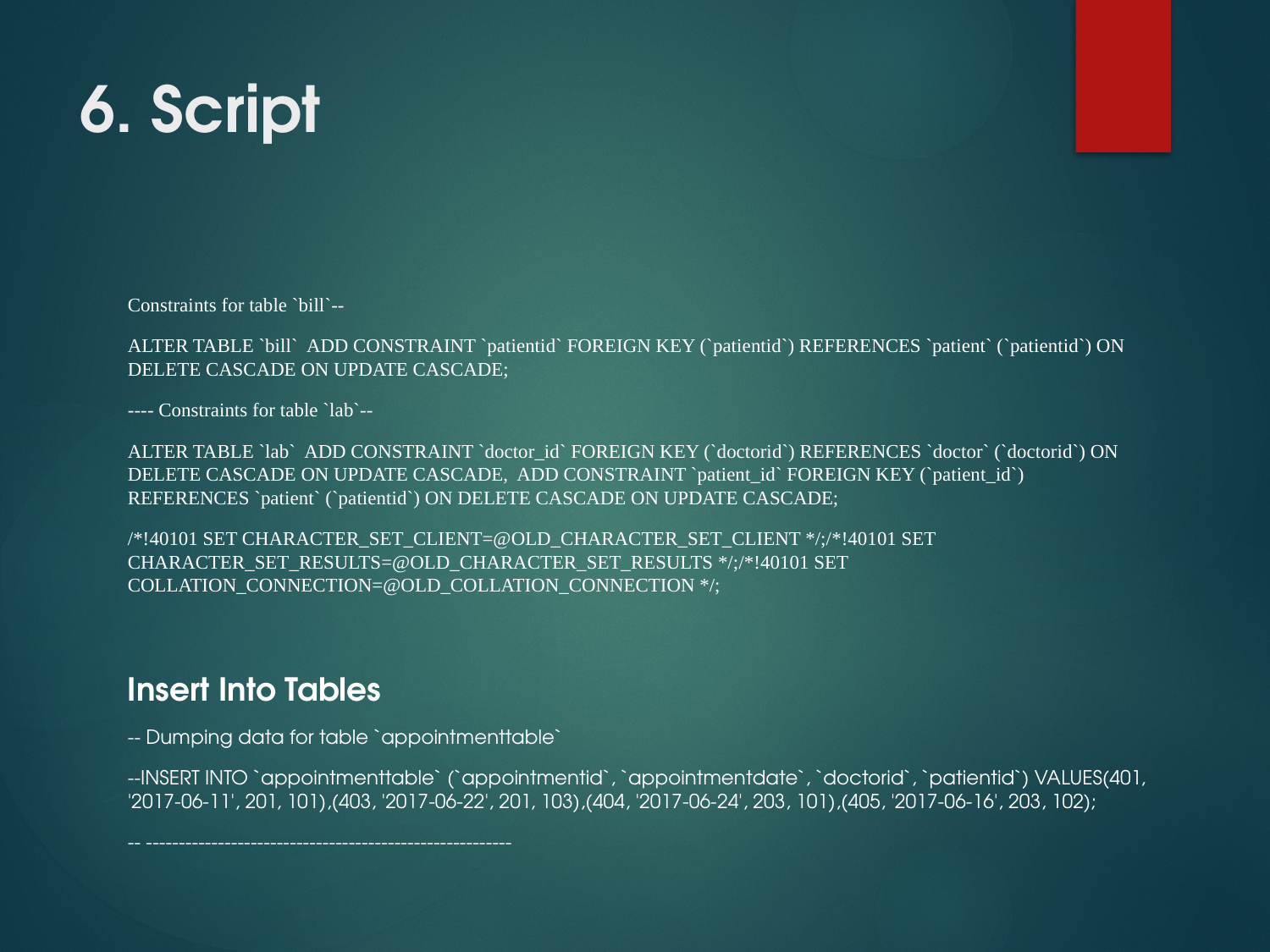

# 6. Script
Constraints for table `bill`--
ALTER TABLE `bill`  ADD CONSTRAINT `patientid` FOREIGN KEY (`patientid`) REFERENCES `patient` (`patientid`) ON DELETE CASCADE ON UPDATE CASCADE;
---- Constraints for table `lab`--
ALTER TABLE `lab`  ADD CONSTRAINT `doctor_id` FOREIGN KEY (`doctorid`) REFERENCES `doctor` (`doctorid`) ON DELETE CASCADE ON UPDATE CASCADE,  ADD CONSTRAINT `patient_id` FOREIGN KEY (`patient_id`) REFERENCES `patient` (`patientid`) ON DELETE CASCADE ON UPDATE CASCADE;
/*!40101 SET CHARACTER_SET_CLIENT=@OLD_CHARACTER_SET_CLIENT */;/*!40101 SET CHARACTER_SET_RESULTS=@OLD_CHARACTER_SET_RESULTS */;/*!40101 SET COLLATION_CONNECTION=@OLD_COLLATION_CONNECTION */;

Insert Into Tables
-- Dumping data for table `appointmenttable`
--INSERT INTO `appointmenttable` (`appointmentid`, `appointmentdate`, `doctorid`, `patientid`) VALUES(401, '2017-06-11', 201, 101),(403, '2017-06-22', 201, 103),(404, '2017-06-24', 203, 101),(405, '2017-06-16', 203, 102);
-- --------------------------------------------------------